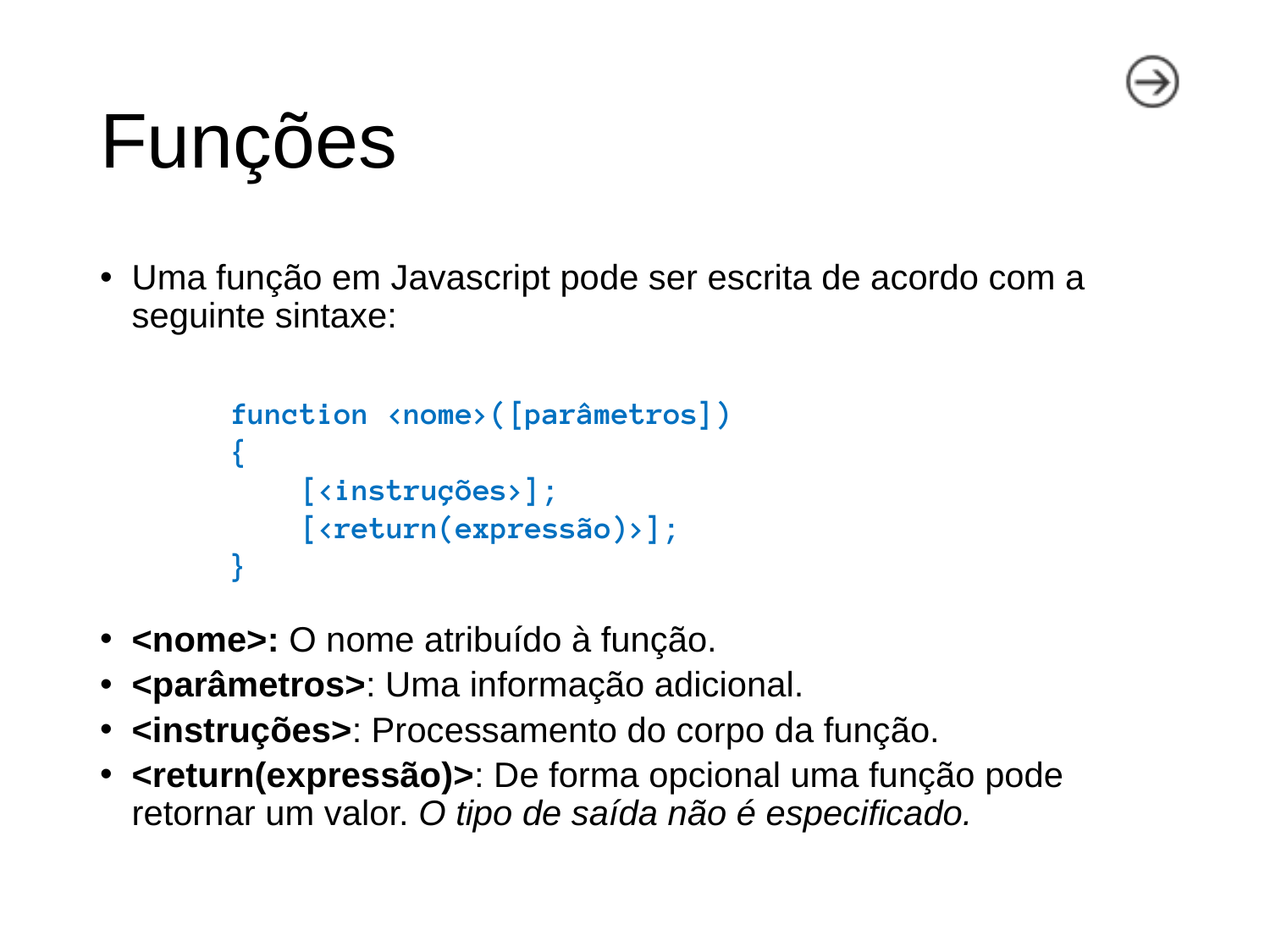

# Funções
Uma função em Javascript pode ser escrita de acordo com a seguinte sintaxe:

<nome>: O nome atribuído à função.
<parâmetros>: Uma informação adicional.
<instruções>: Processamento do corpo da função.
<return(expressão)>: De forma opcional uma função pode retornar um valor. O tipo de saída não é especificado.
function <nome>([parâmetros])
{
    [<instruções>];
    [<return(expressão)>];
}